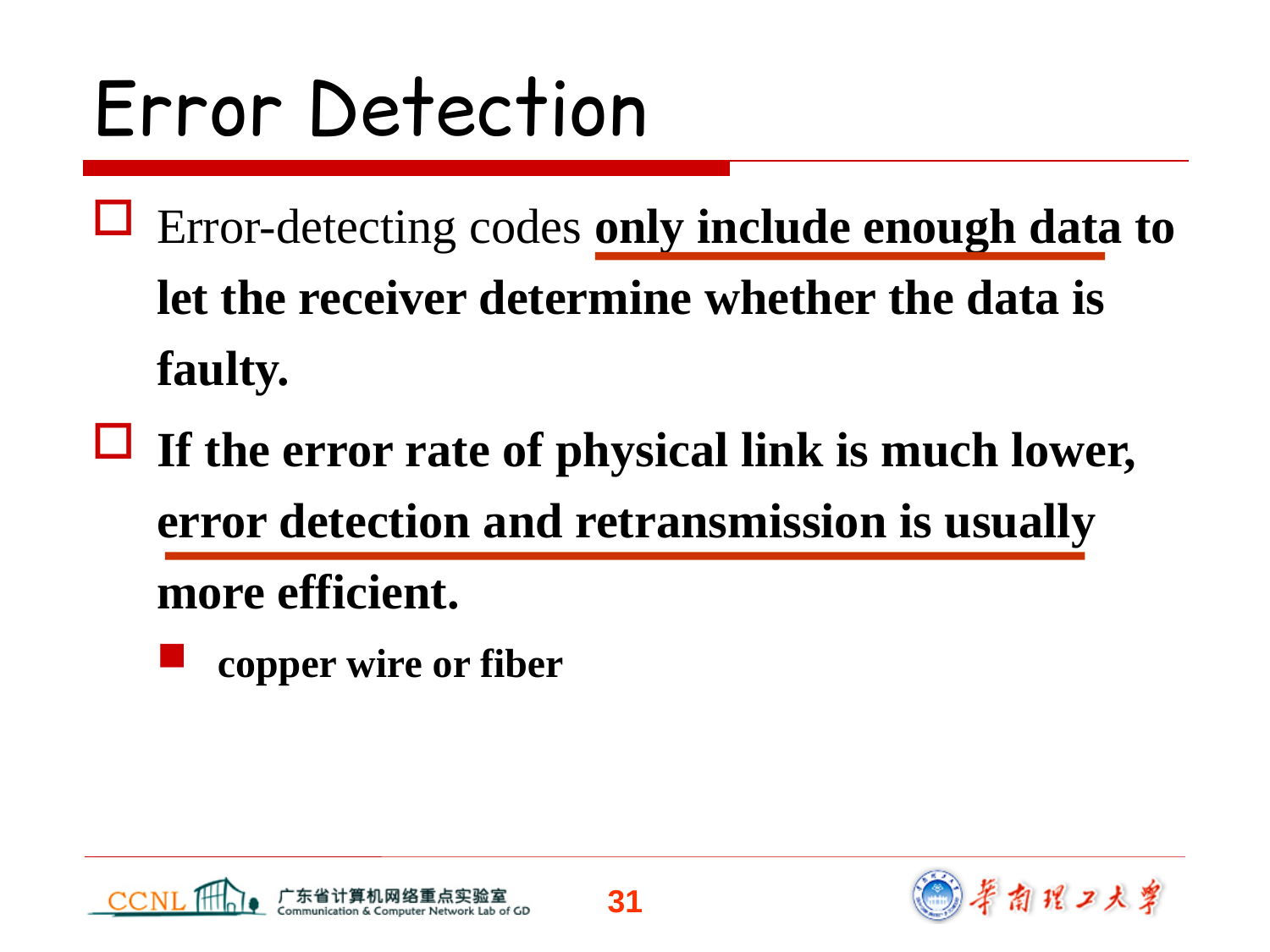

Error Detection
Error-detecting codes only include enough data to let the receiver determine whether the data is faulty.
If the error rate of physical link is much lower, error detection and retransmission is usually more efficient.
copper wire or fiber